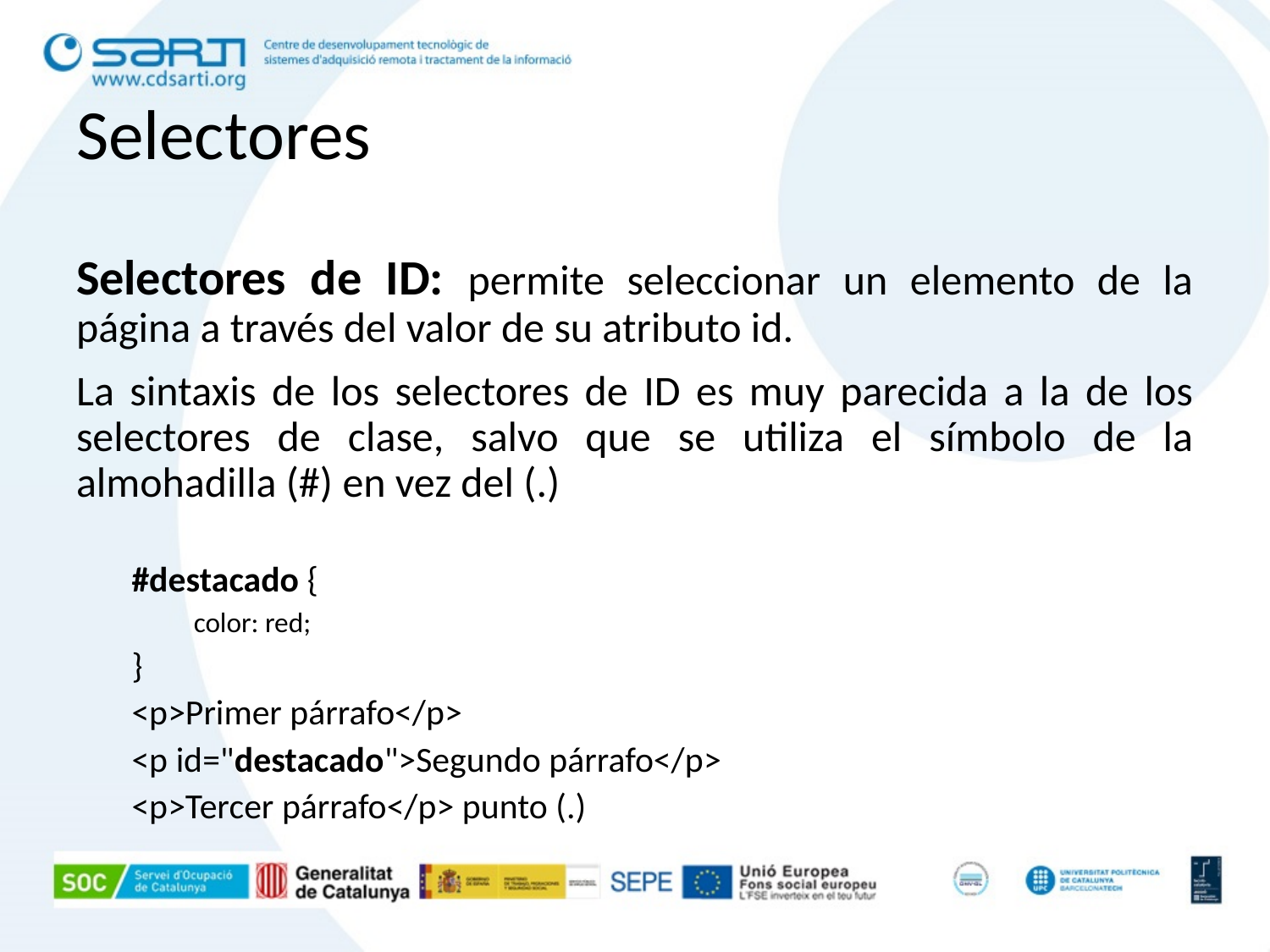

# Selectores
Selectores de ID: permite seleccionar un elemento de la página a través del valor de su atributo id.
La sintaxis de los selectores de ID es muy parecida a la de los selectores de clase, salvo que se utiliza el símbolo de la almohadilla (#) en vez del (.)

#destacado {
 color: red;
}
<p>Primer párrafo</p>
<p id="destacado">Segundo párrafo</p>
<p>Tercer párrafo</p> punto (.)